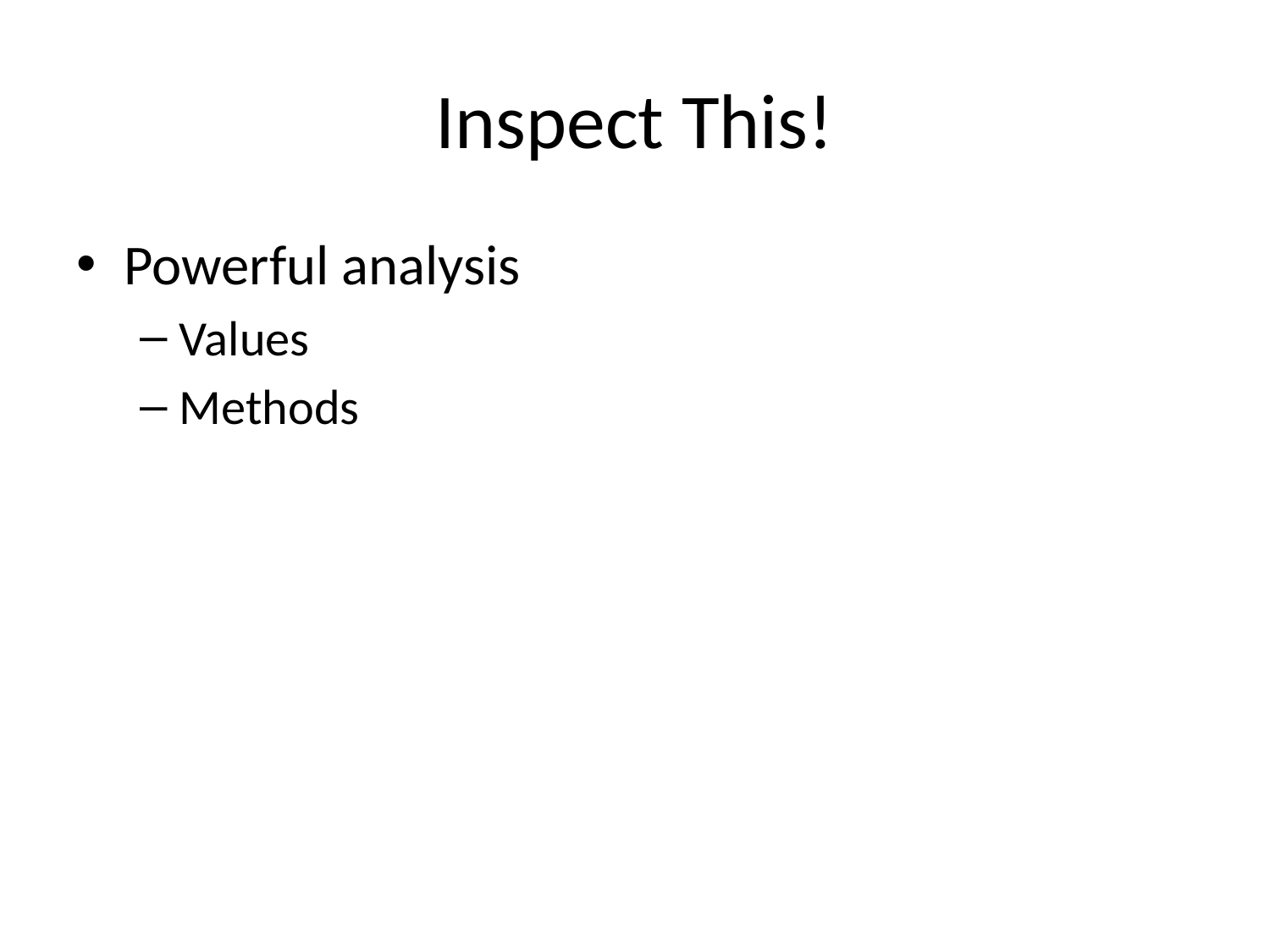

# Inspect This!
Powerful analysis
Values
Methods